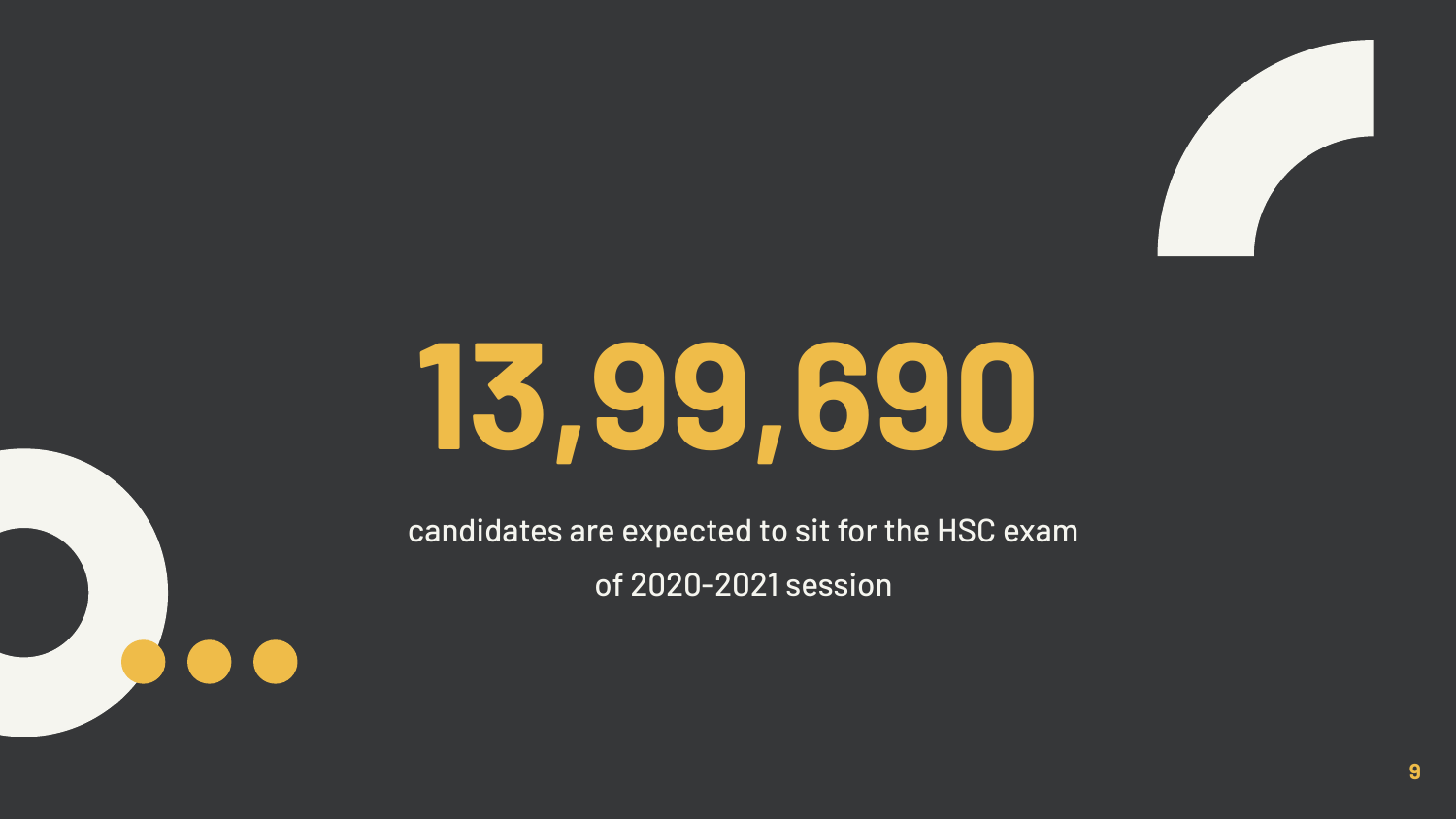

13,99,690
candidates are expected to sit for the HSC exam
of 2020-2021 session

9